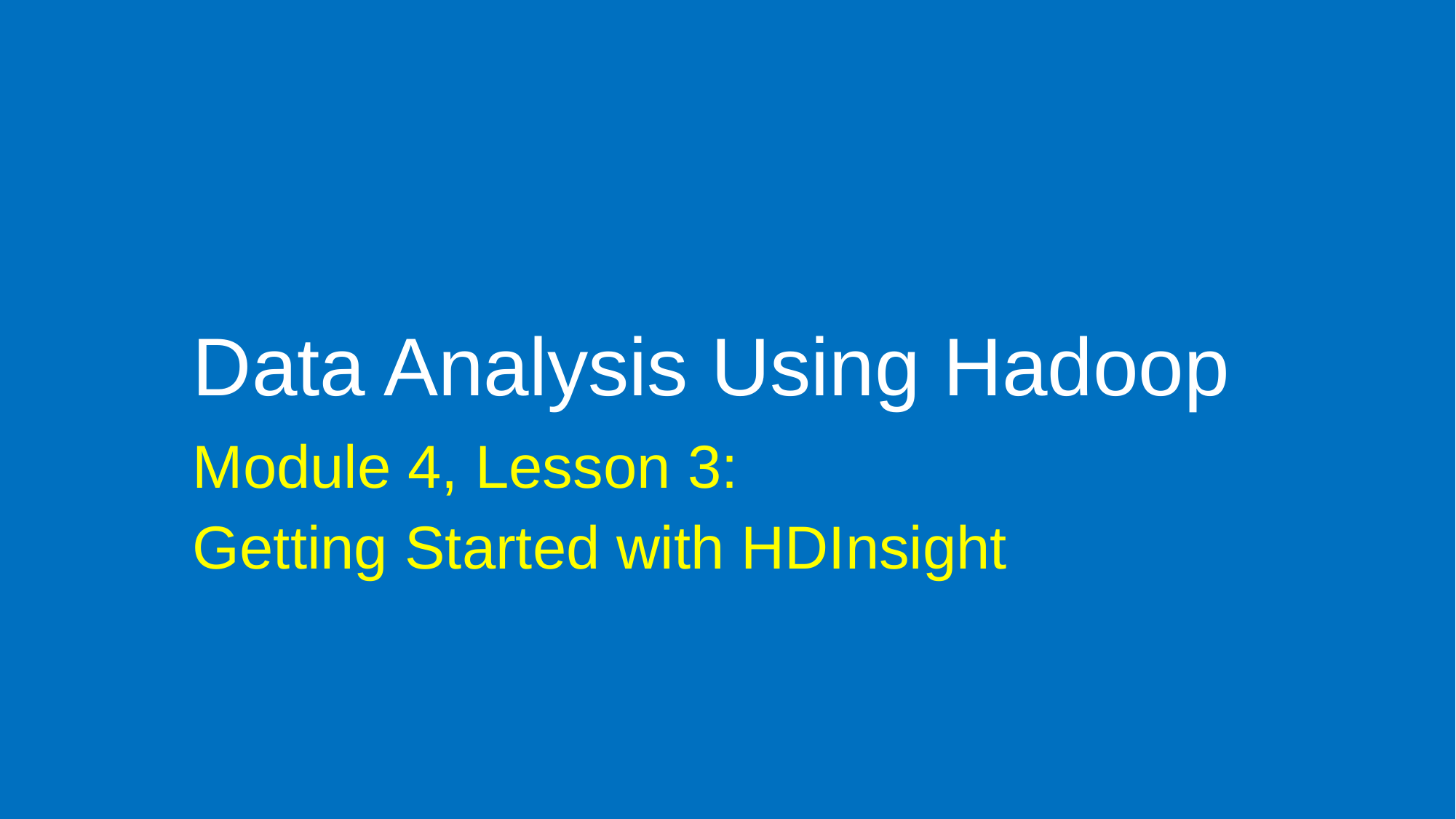

# Data Analysis Using Hadoop
Module 4, Lesson 3:
Getting Started with HDInsight